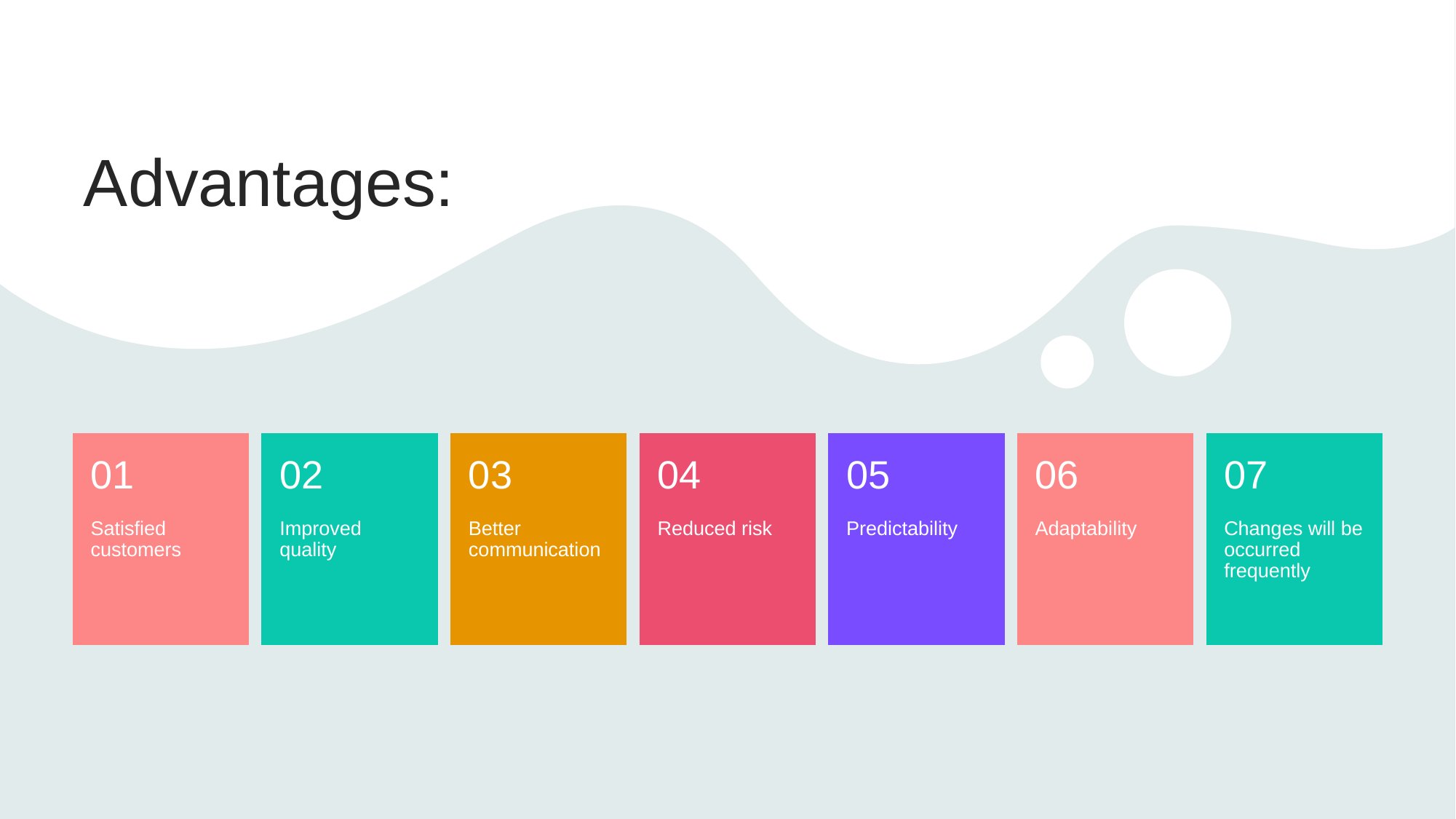

# Advantages:
Satisfied customers
01
Improved quality
02
Better communication
03
Reduced risk
04
Predictability
05
Adaptability
06
Changes will be occurred frequently
07